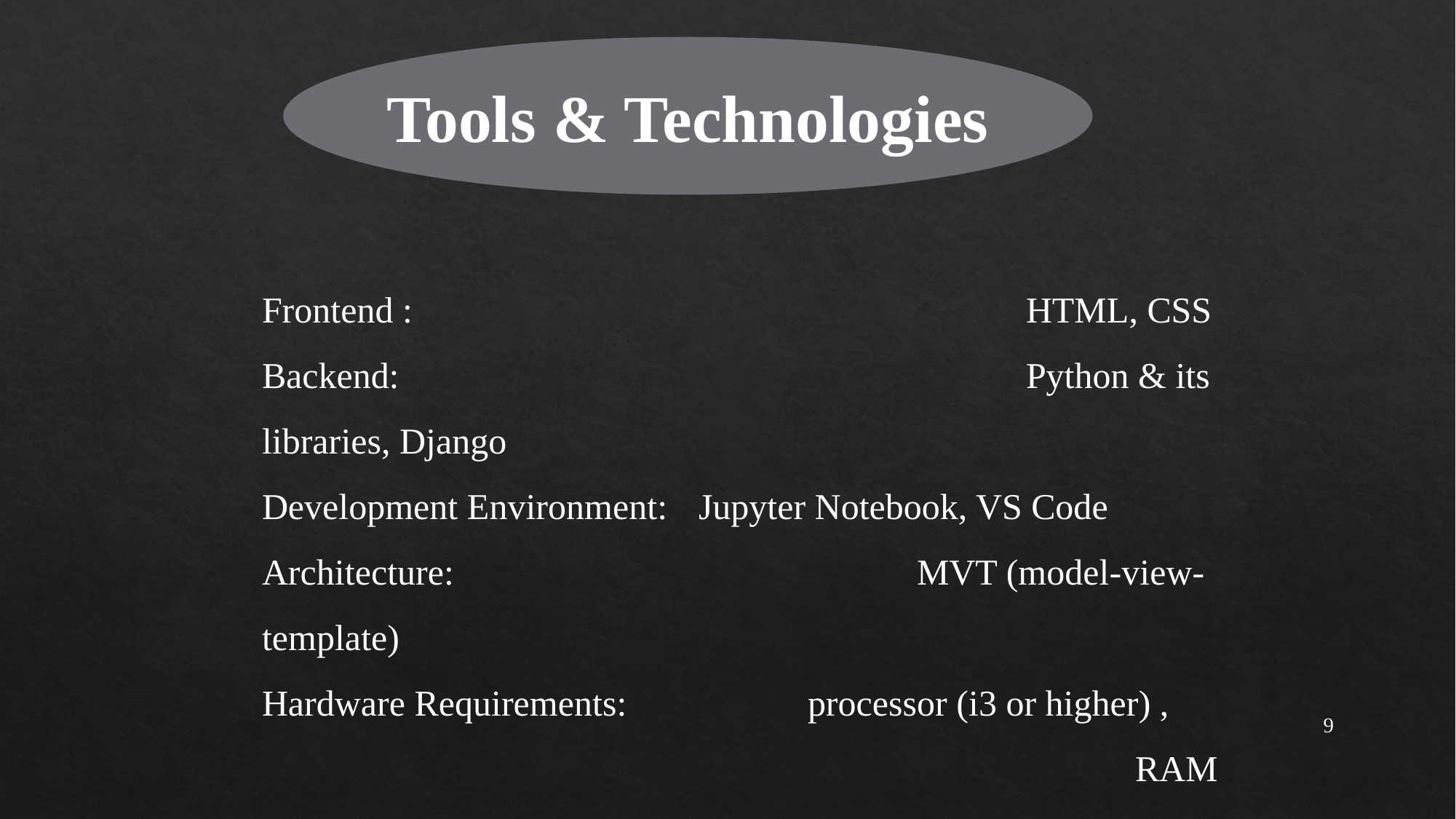

Tools & Technologies
Frontend : 						HTML, CSS
Backend: 						Python & its libraries, Django
Development Environment:	Jupyter Notebook, VS Code
Architecture: 					MVT (model-view-template)
Hardware Requirements: 		processor (i3 or higher) ,
				   				RAM (minimum 8gb),
				  				storage (minimum 128gb).
9